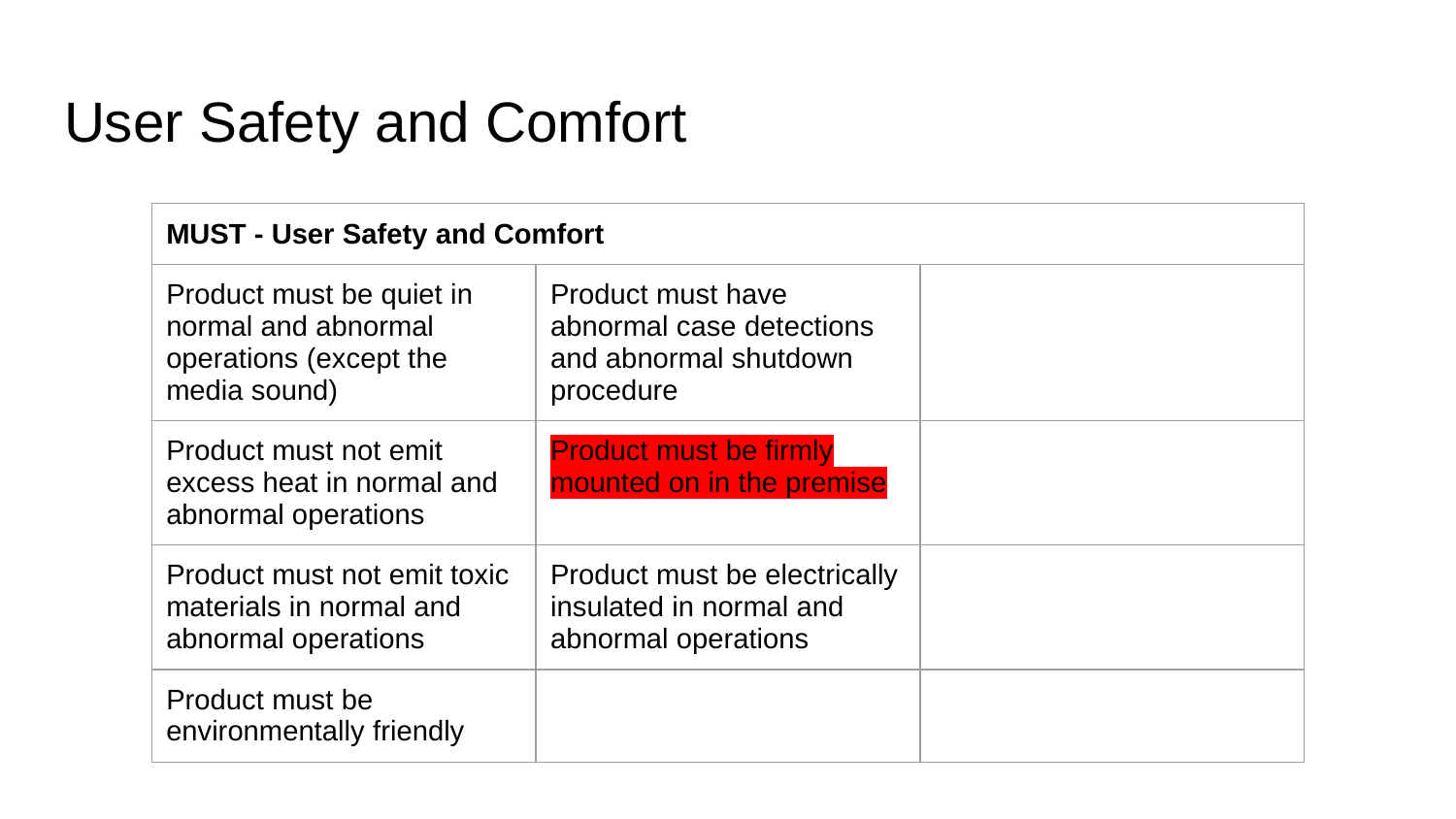

# User Safety and Comfort
| MUST - User Safety and Comfort |  |  |
| --- | --- | --- |
| Product must be quiet in normal and abnormal operations (except the media sound) | Product must have abnormal case detections and abnormal shutdown procedure |  |
| Product must not emit excess heat in normal and abnormal operations | Product must be firmly mounted on in the premise |  |
| Product must not emit toxic materials in normal and abnormal operations | Product must be electrically insulated in normal and abnormal operations |  |
| Product must be environmentally friendly |  |  |